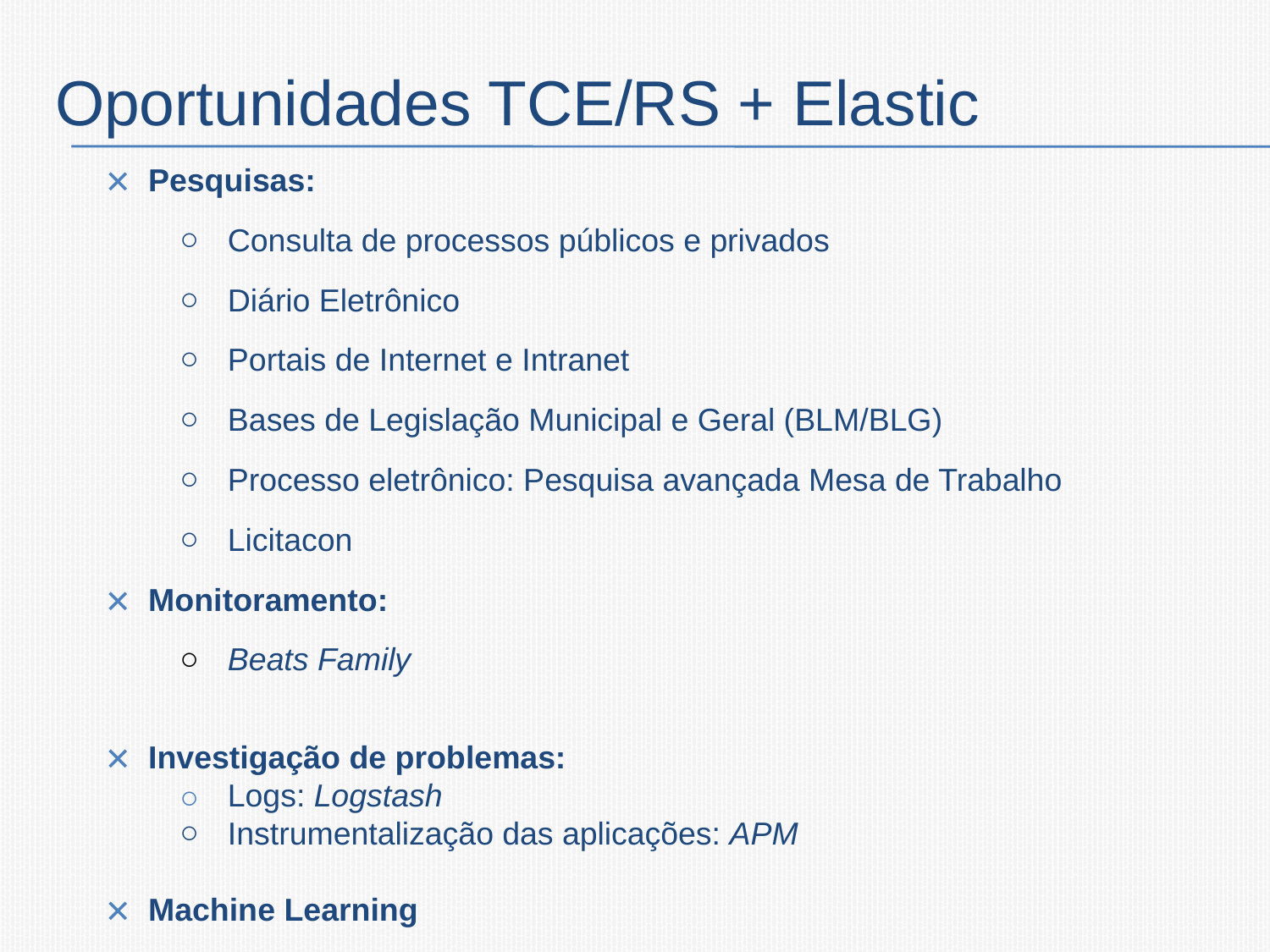

# Oportunidades TCE/RS + Elastic
Pesquisas:
Consulta de processos públicos e privados
Diário Eletrônico
Portais de Internet e Intranet
Bases de Legislação Municipal e Geral (BLM/BLG)
Processo eletrônico: Pesquisa avançada Mesa de Trabalho
Licitacon
Monitoramento:
Beats Family

Investigação de problemas:
Logs: Logstash
Instrumentalização das aplicações: APM

Machine Learning